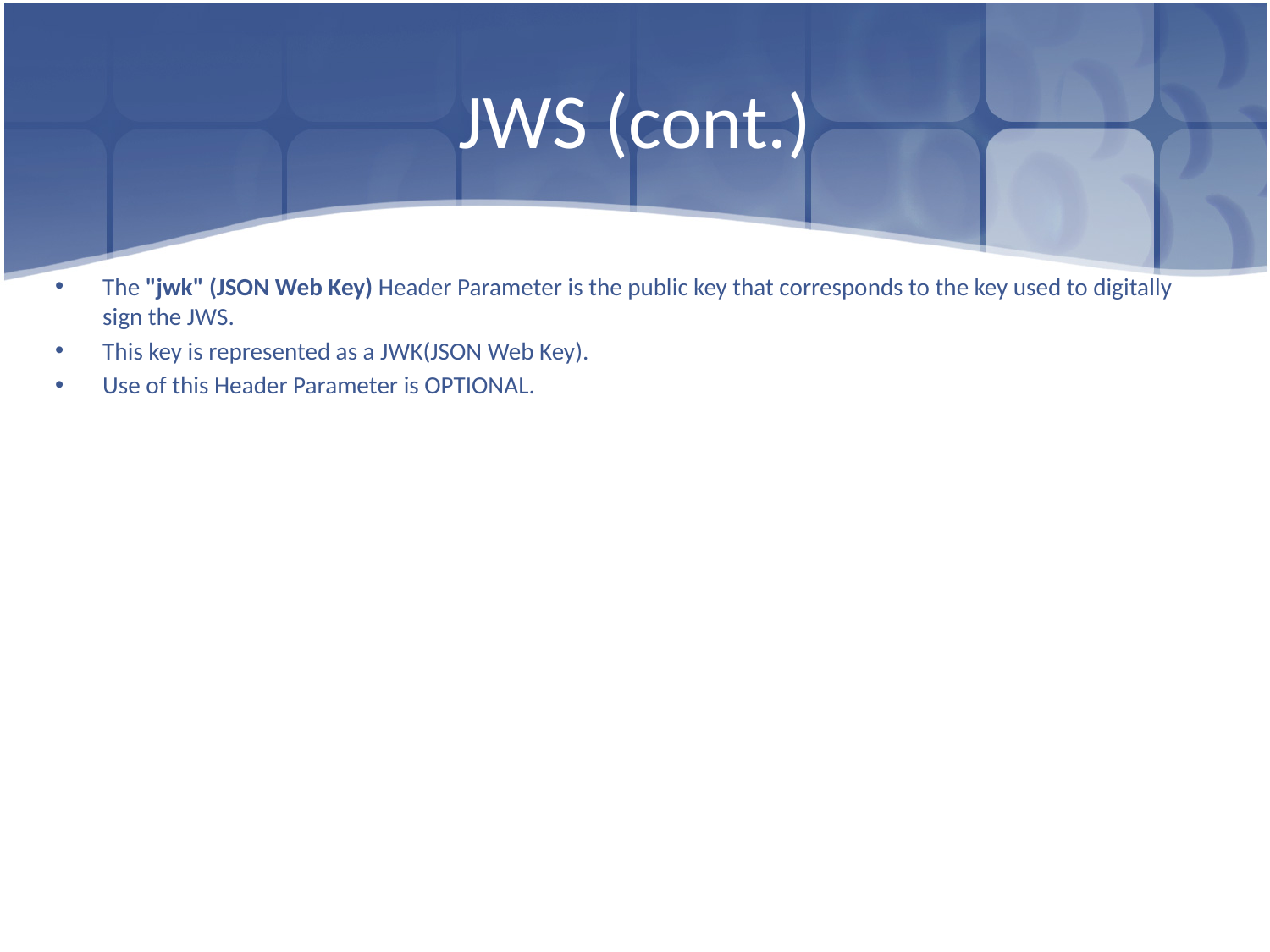

# JWS (cont.)
The "jwk" (JSON Web Key) Header Parameter is the public key that corresponds to the key used to digitally sign the JWS.
This key is represented as a JWK(JSON Web Key).
Use of this Header Parameter is OPTIONAL.